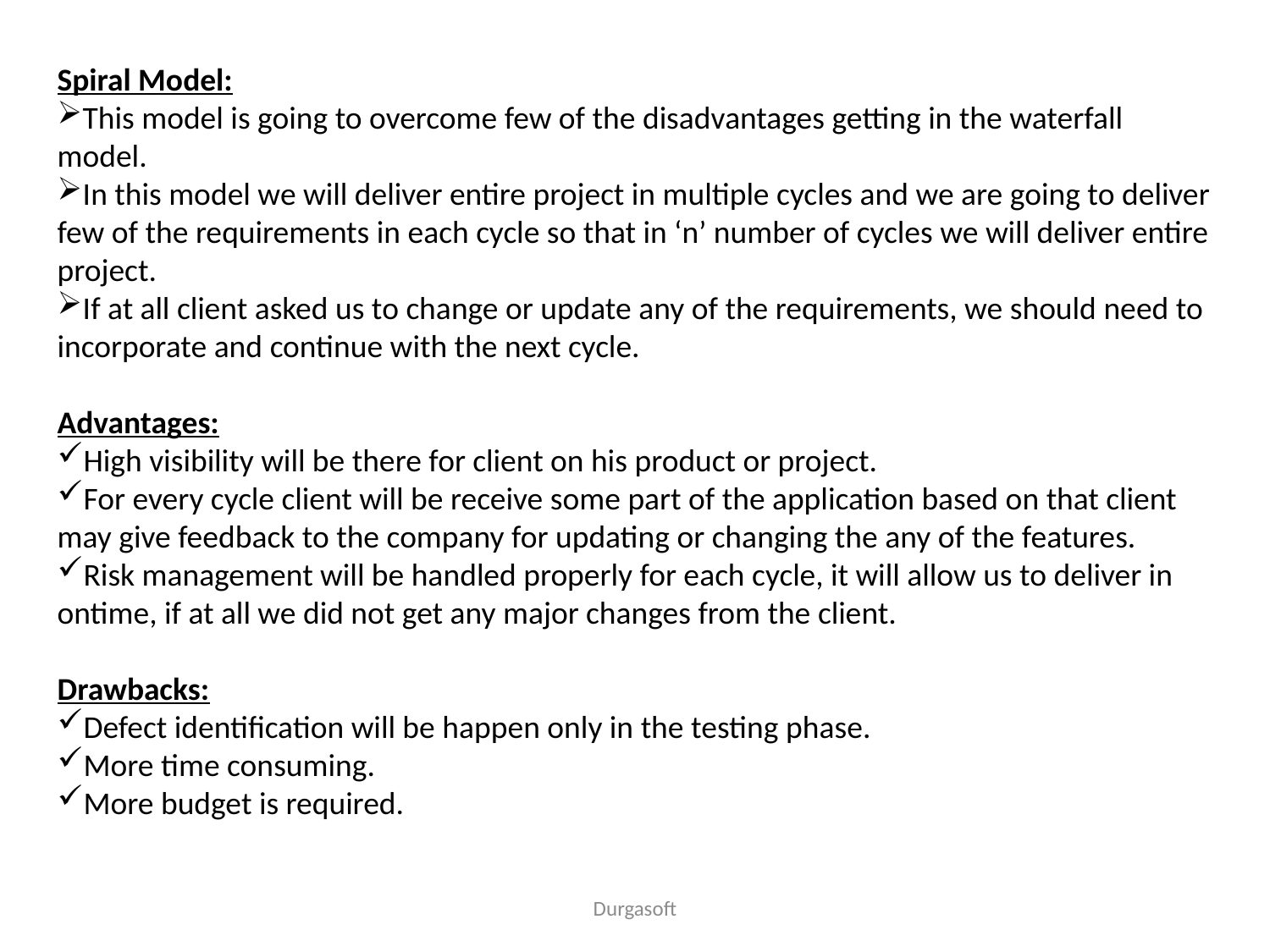

Spiral Model:
This model is going to overcome few of the disadvantages getting in the waterfall model.
In this model we will deliver entire project in multiple cycles and we are going to deliver few of the requirements in each cycle so that in ‘n’ number of cycles we will deliver entire project.
If at all client asked us to change or update any of the requirements, we should need to incorporate and continue with the next cycle.

Advantages:
High visibility will be there for client on his product or project.
For every cycle client will be receive some part of the application based on that client may give feedback to the company for updating or changing the any of the features.
Risk management will be handled properly for each cycle, it will allow us to deliver in ontime, if at all we did not get any major changes from the client.

Drawbacks:
Defect identification will be happen only in the testing phase.
More time consuming.
More budget is required.
Durgasoft